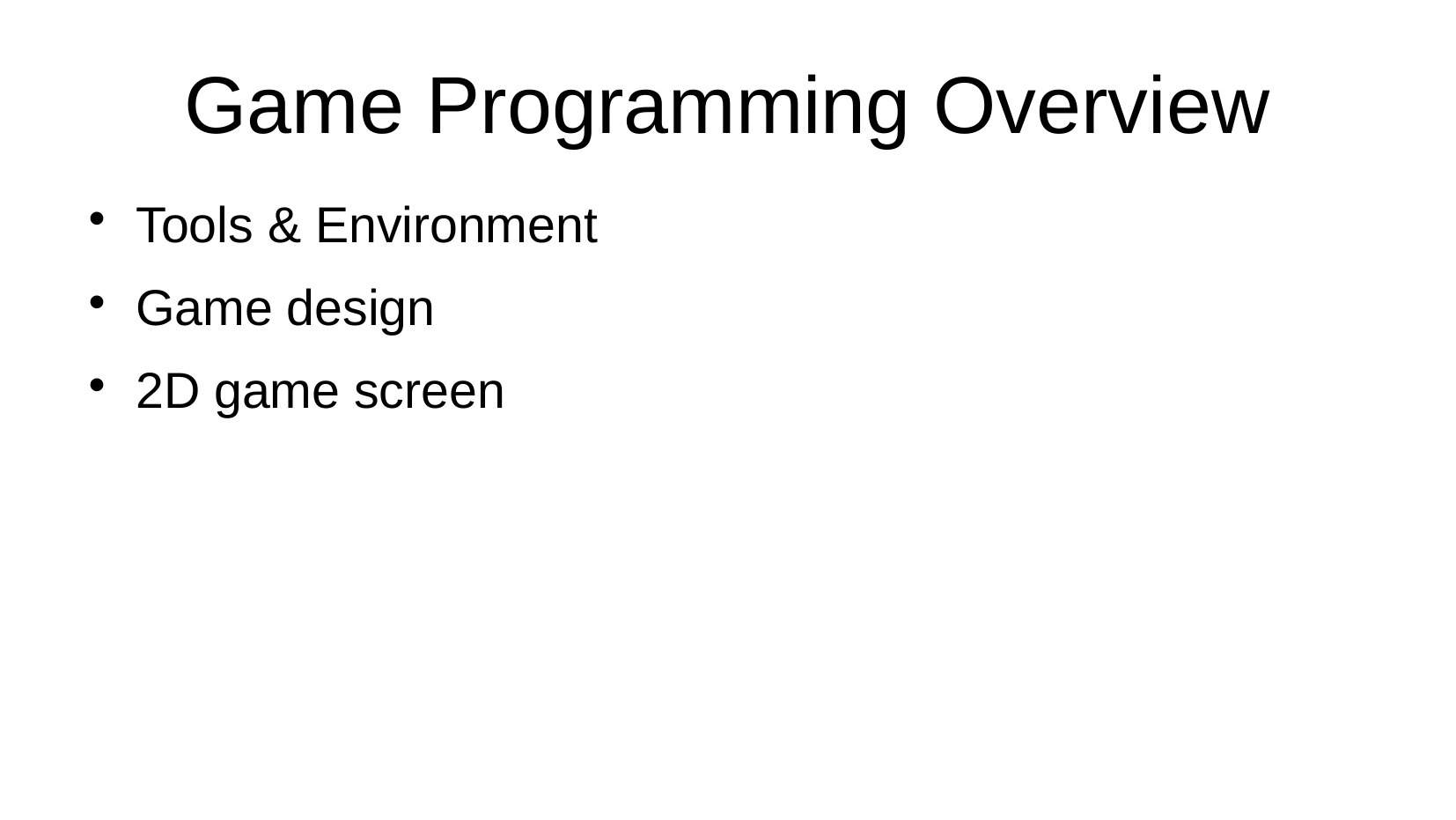

Game Programming Overview
Tools & Environment
Game design
2D game screen